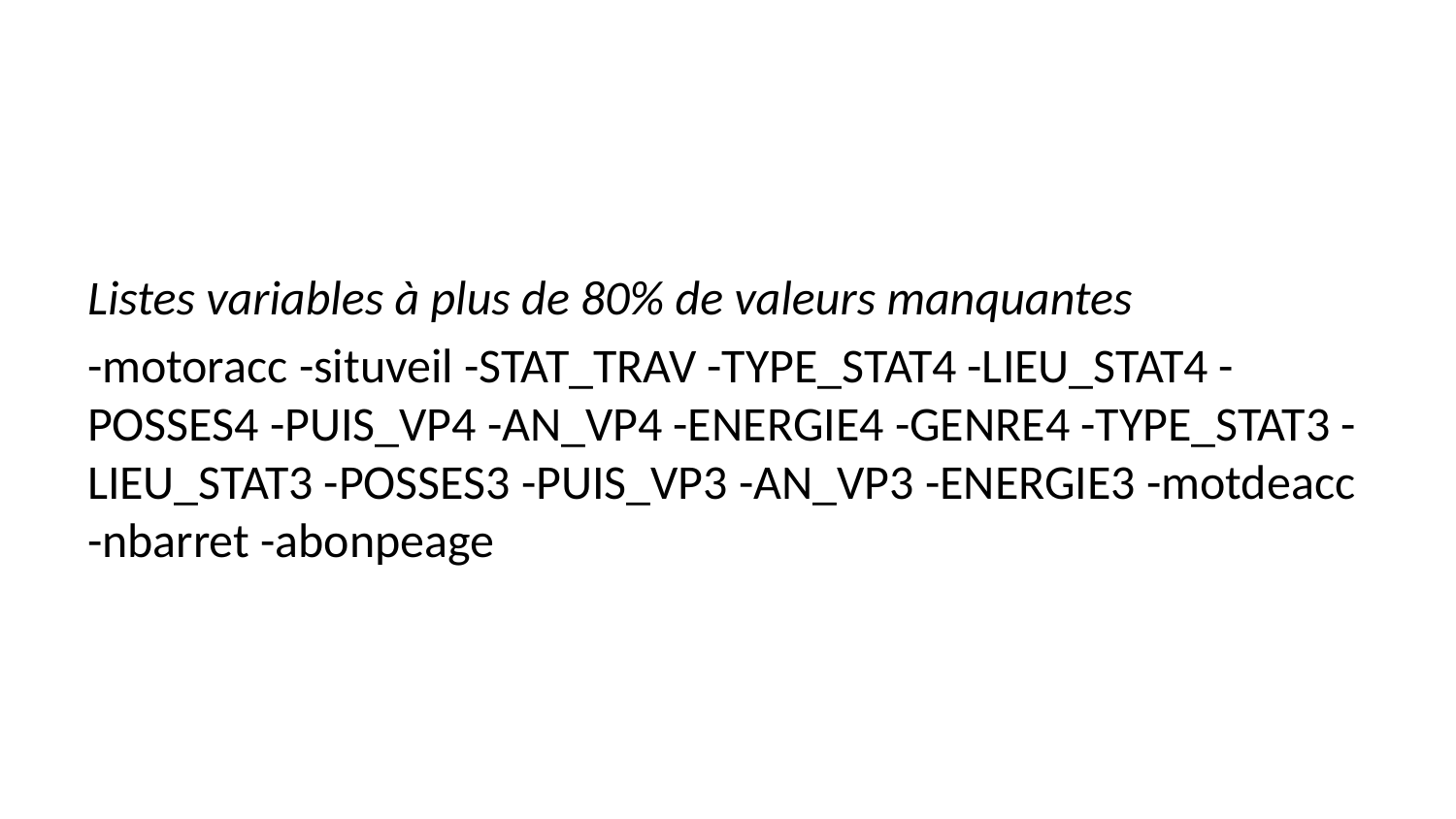

Listes variables à plus de 80% de valeurs manquantes
-motoracc -situveil -STAT_TRAV -TYPE_STAT4 -LIEU_STAT4 -POSSES4 -PUIS_VP4 -AN_VP4 -ENERGIE4 -GENRE4 -TYPE_STAT3 -LIEU_STAT3 -POSSES3 -PUIS_VP3 -AN_VP3 -ENERGIE3 -motdeacc -nbarret -abonpeage